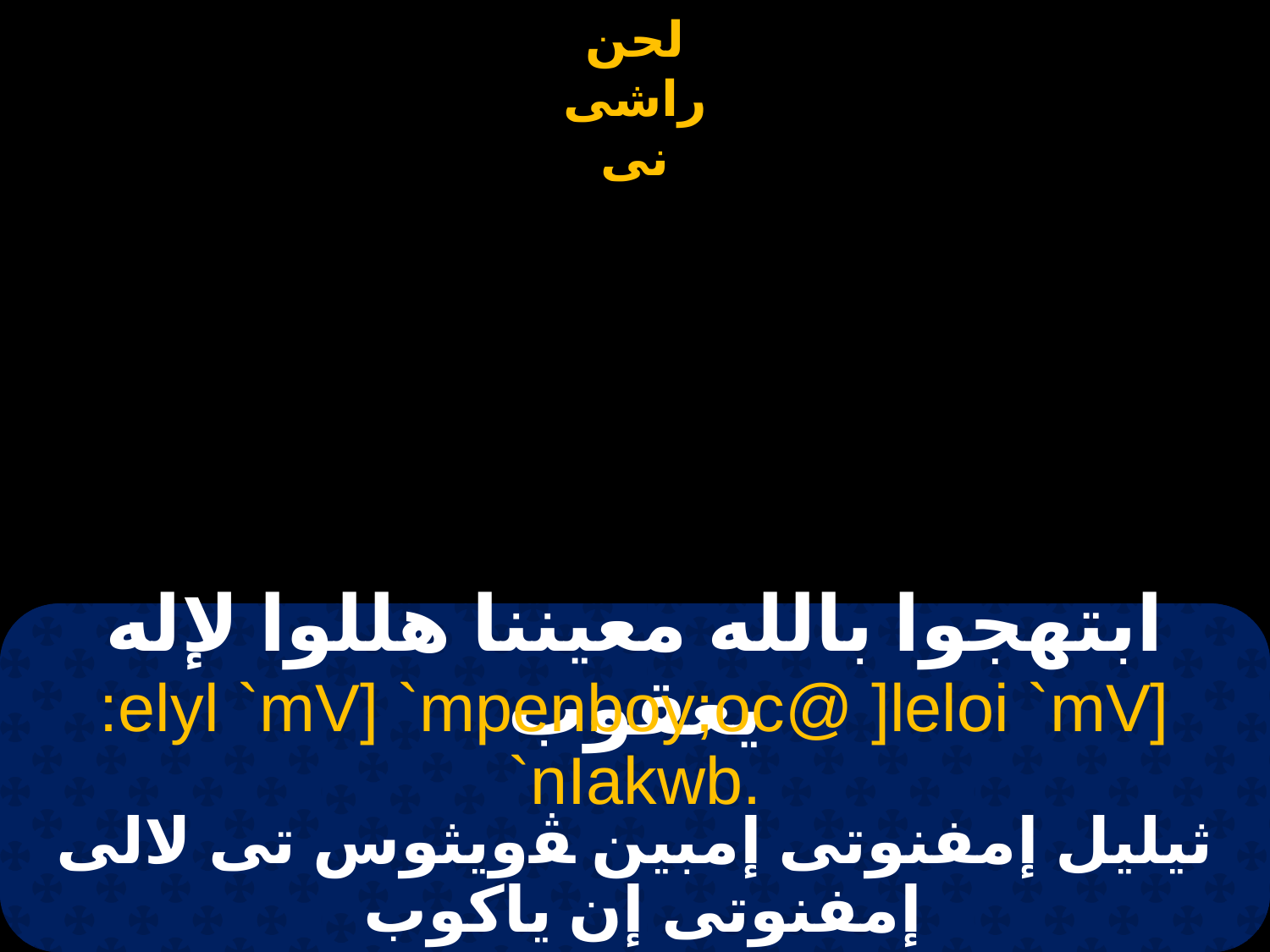

# ابتهجوا بالله معيننا هللوا لإله يعقوب
:elyl `mV] `mpenboy;oc@ ]leloi `mV] `nIakwb.
ثيليل إمفنوتى إمبين ﭭويثوس تى لالى إمفنوتى إن ياكوب